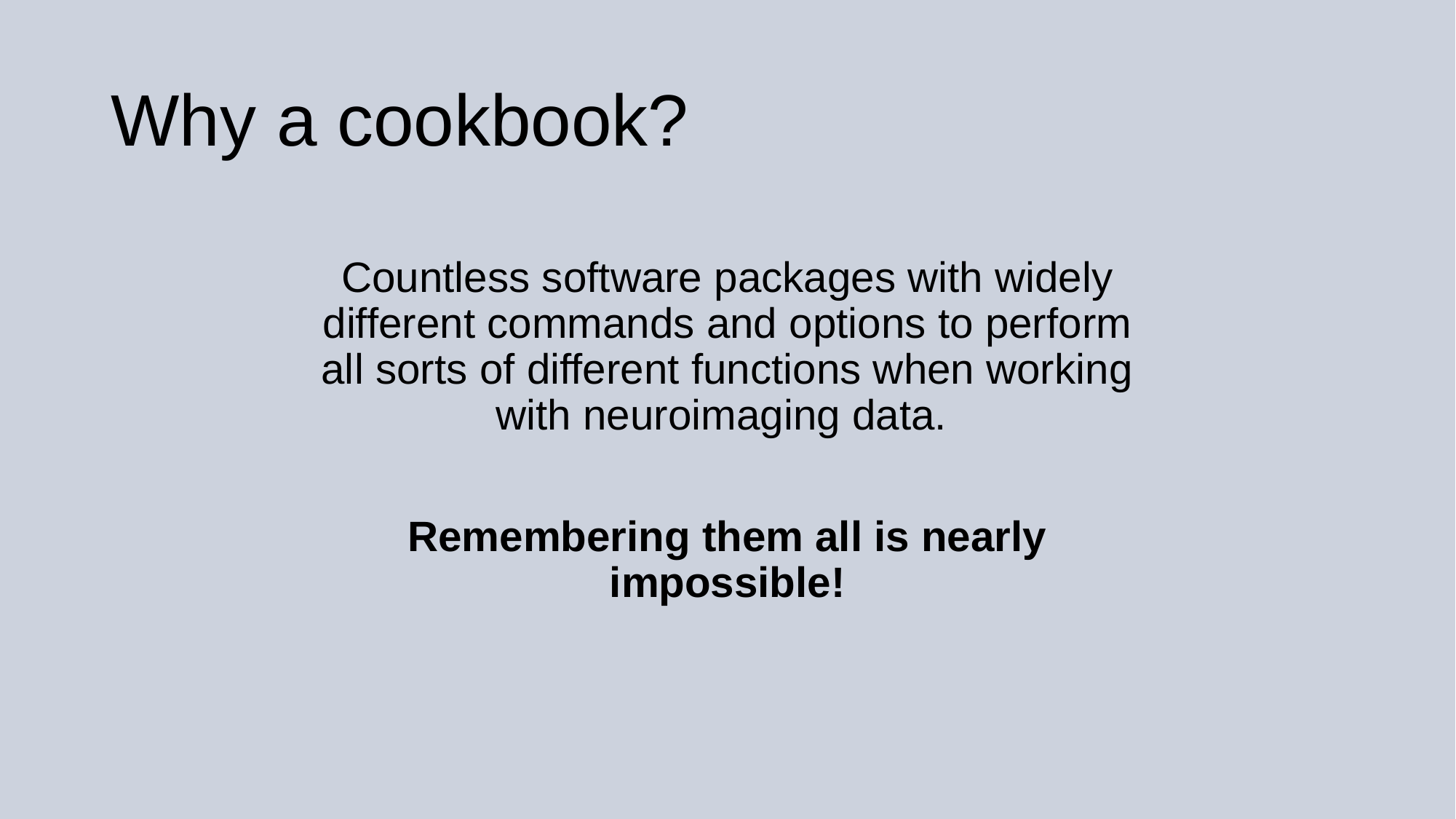

# Why a cookbook?
Countless software packages with widely different commands and options to perform all sorts of different functions when working with neuroimaging data.

Remembering them all is nearly impossible!